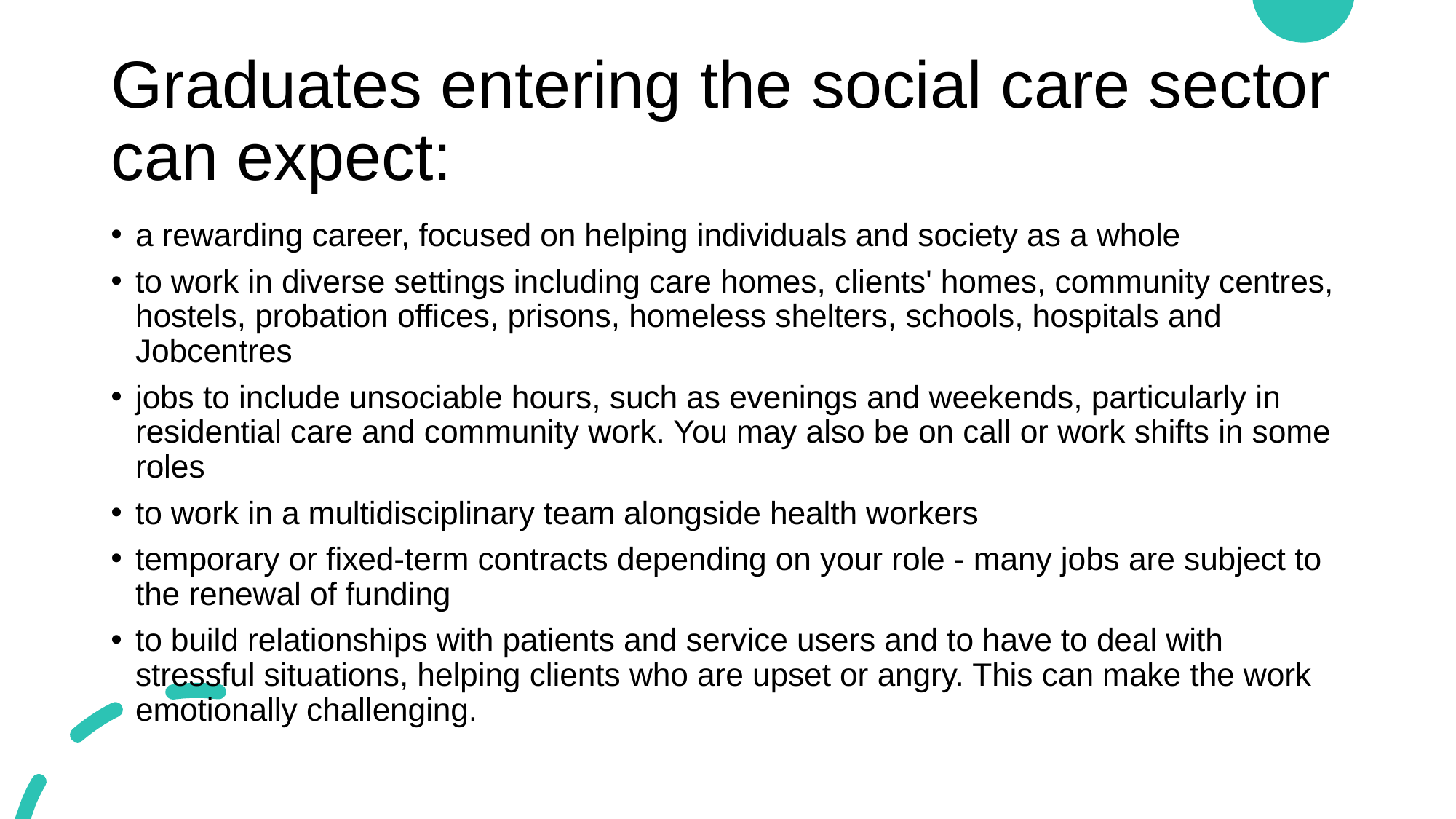

# Graduates entering the social care sector can expect:
a rewarding career, focused on helping individuals and society as a whole
to work in diverse settings including care homes, clients' homes, community centres, hostels, probation offices, prisons, homeless shelters, schools, hospitals and Jobcentres
jobs to include unsociable hours, such as evenings and weekends, particularly in residential care and community work. You may also be on call or work shifts in some roles
to work in a multidisciplinary team alongside health workers
temporary or fixed-term contracts depending on your role - many jobs are subject to the renewal of funding
to build relationships with patients and service users and to have to deal with stressful situations, helping clients who are upset or angry. This can make the work emotionally challenging.